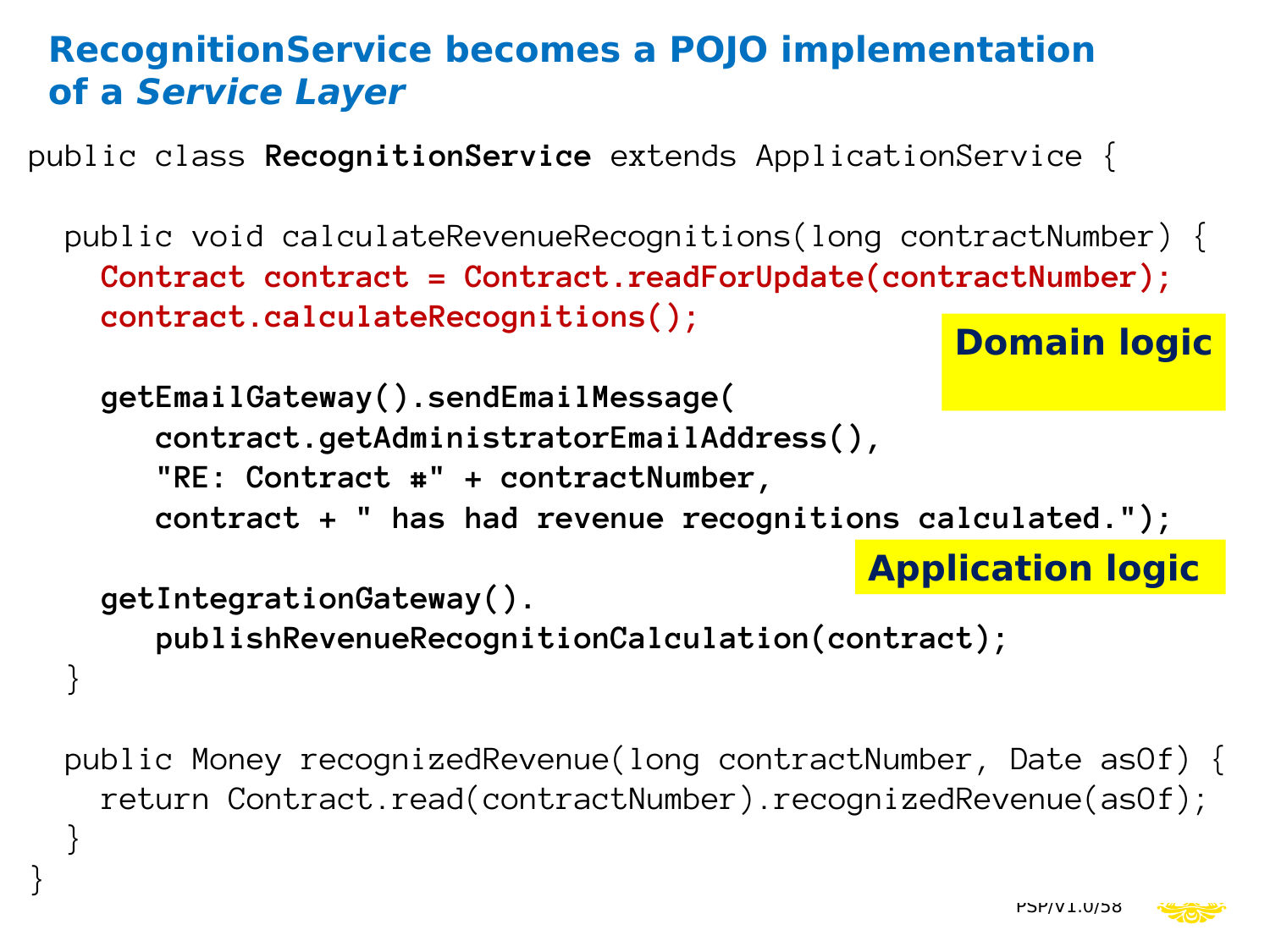

RecognitionService becomes a POJO implementation
of a Service Layer
public class RecognitionService extends ApplicationService {

  public void calculateRevenueRecognitions(long contractNumber) {
    Contract contract = Contract.readForUpdate(contractNumber);
    contract.calculateRecognitions();

    getEmailGateway().sendEmailMessage(
       contract.getAdministratorEmailAddress(),
       "RE: Contract #" + contractNumber,
       contract + " has had revenue recognitions calculated.");

    getIntegrationGateway().
       publishRevenueRecognitionCalculation(contract);
  }

  public Money recognizedRevenue(long contractNumber, Date asOf) {
    return Contract.read(contractNumber).recognizedRevenue(asOf);
  }
}
Domain logic
Application logic